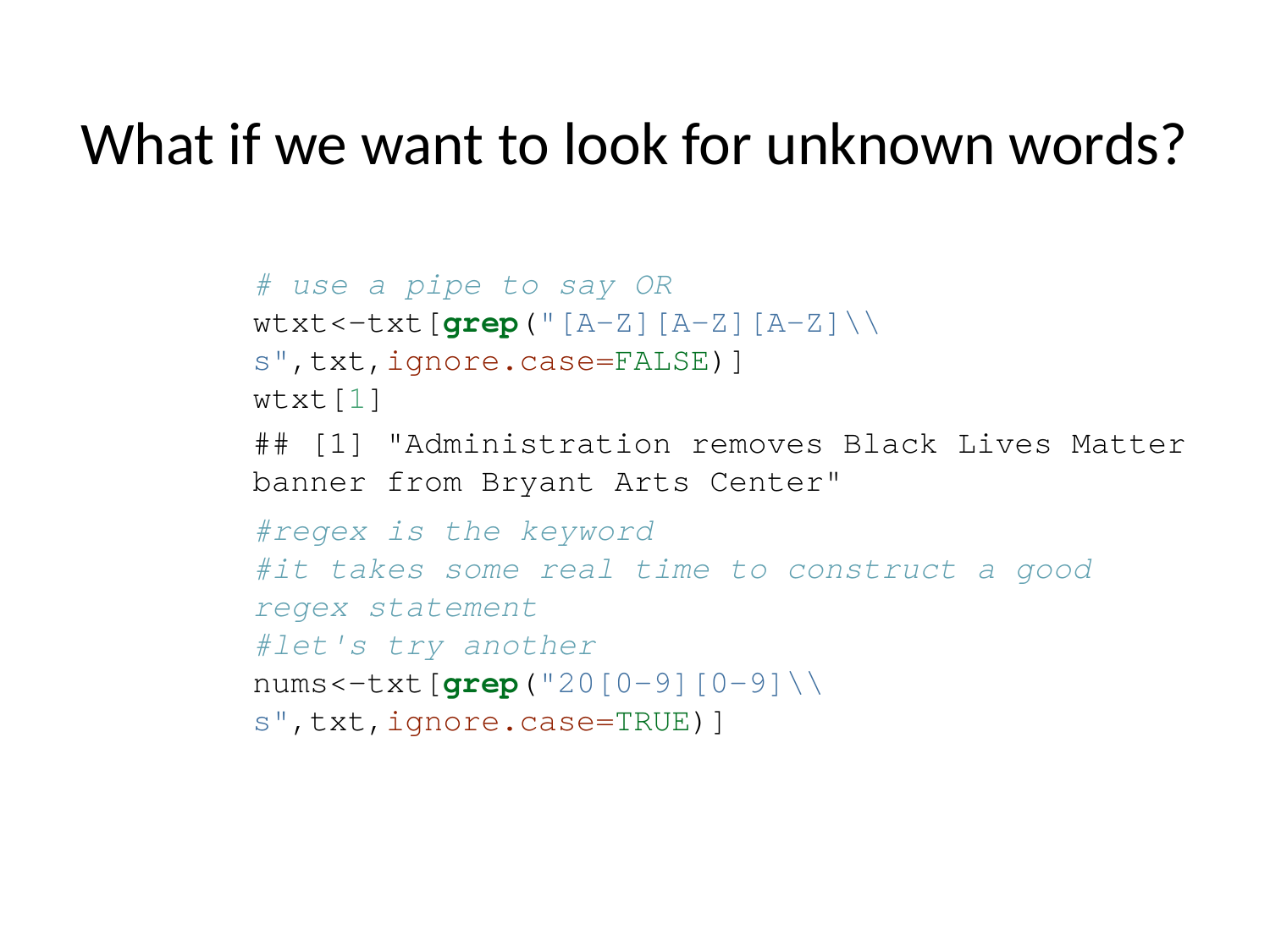

# What if we want to look for unknown words?
# use a pipe to say OR wtxt<-txt[grep("[A-Z][A-Z][A-Z]\\s",txt,ignore.case=FALSE)] wtxt[1]
## [1] "Administration removes Black Lives Matter banner from Bryant Arts Center"
#regex is the keyword
#it takes some real time to construct a good regex statement
#let's try another
nums<-txt[grep("20[0-9][0-9]\\s",txt,ignore.case=TRUE)]